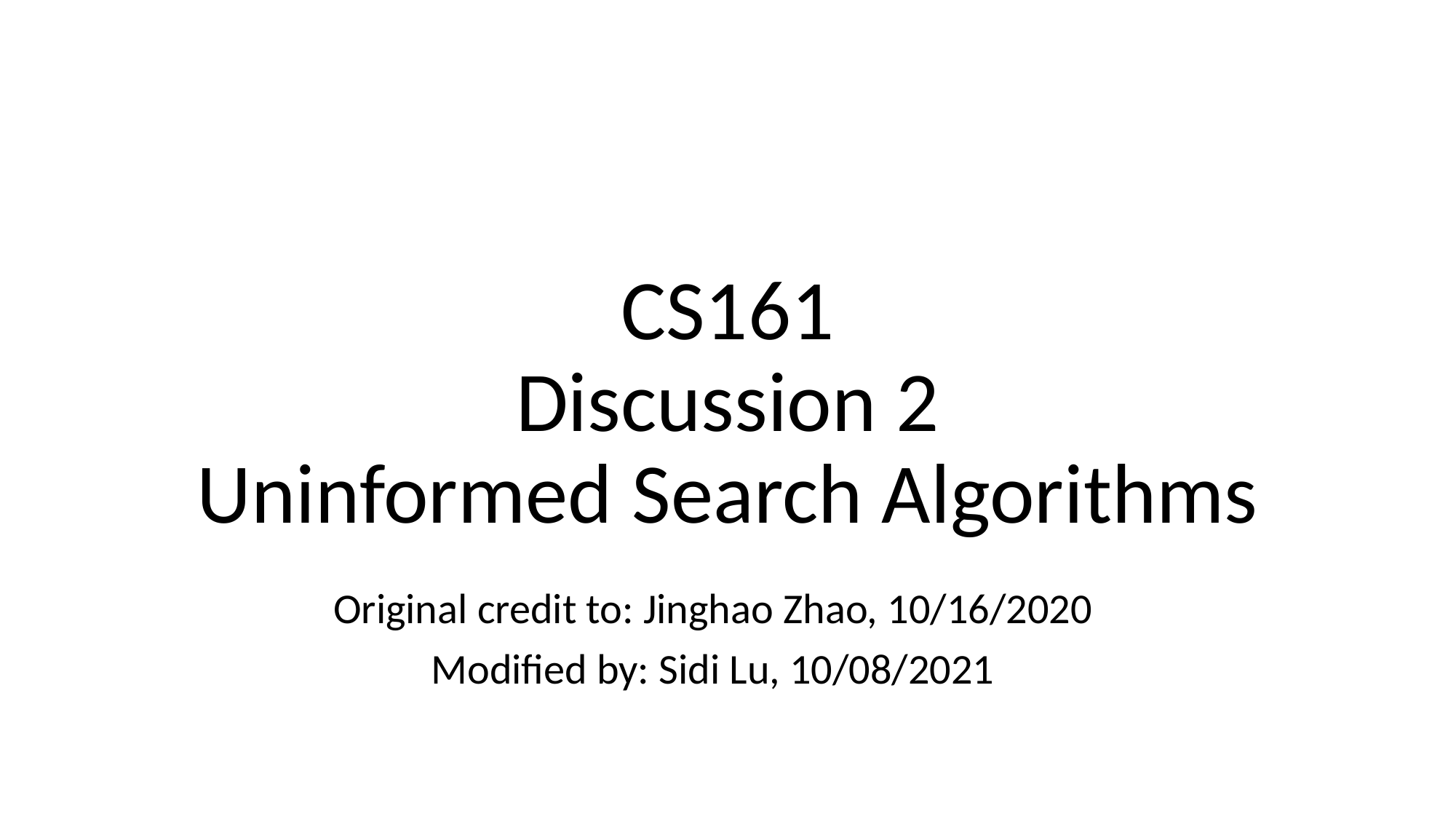

# CS161 Discussion 2 Uninformed Search Algorithms
Original credit to: Jinghao Zhao, 10/16/2020
Modified by: Sidi Lu, 10/08/2021